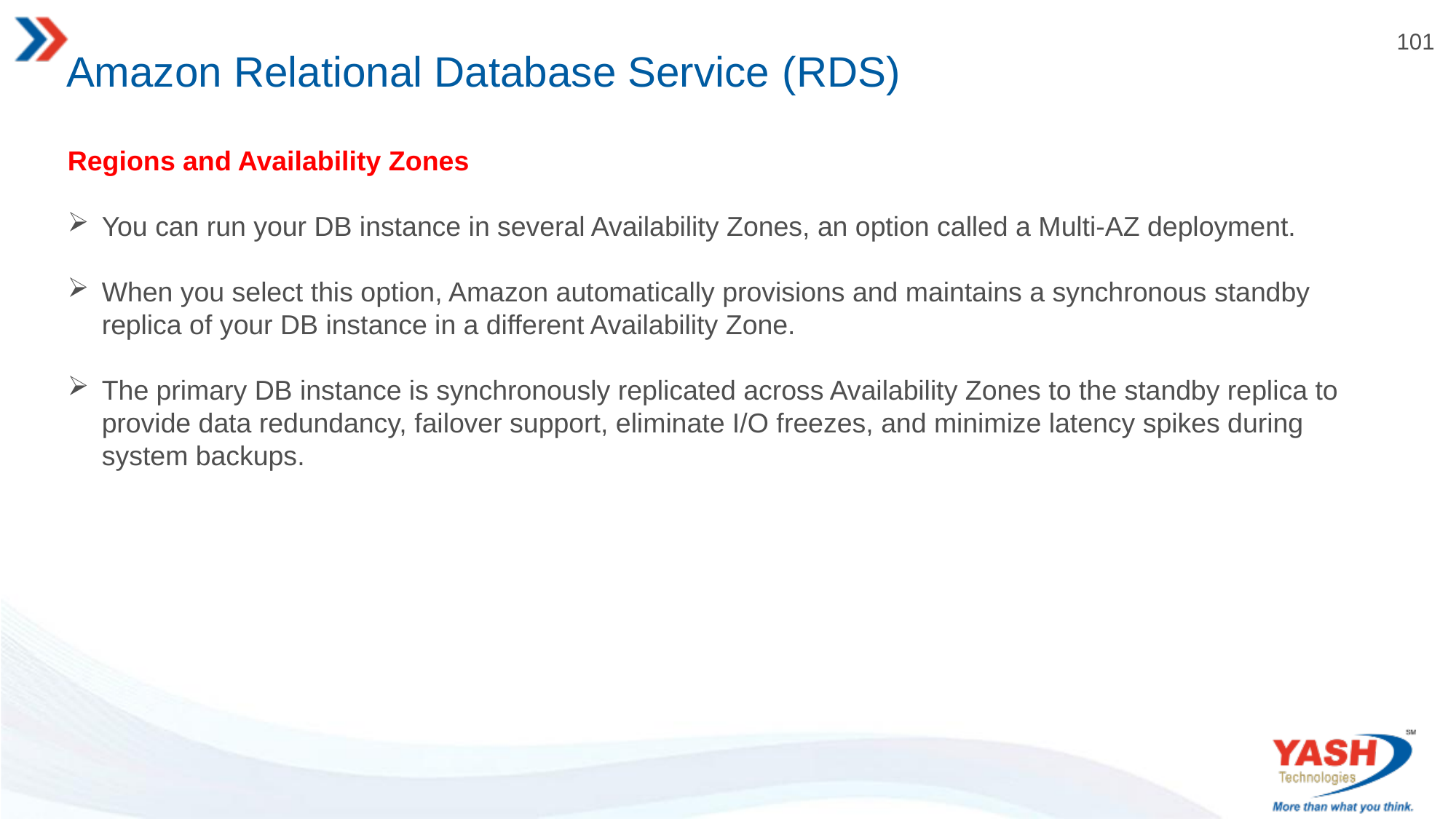

# Amazon Relational Database Service (RDS)
Regions and Availability Zones
You can run your DB instance in several Availability Zones, an option called a Multi-AZ deployment.

When you select this option, Amazon automatically provisions and maintains a synchronous standby replica of your DB instance in a different Availability Zone.
The primary DB instance is synchronously replicated across Availability Zones to the standby replica to provide data redundancy, failover support, eliminate I/O freezes, and minimize latency spikes during system backups.